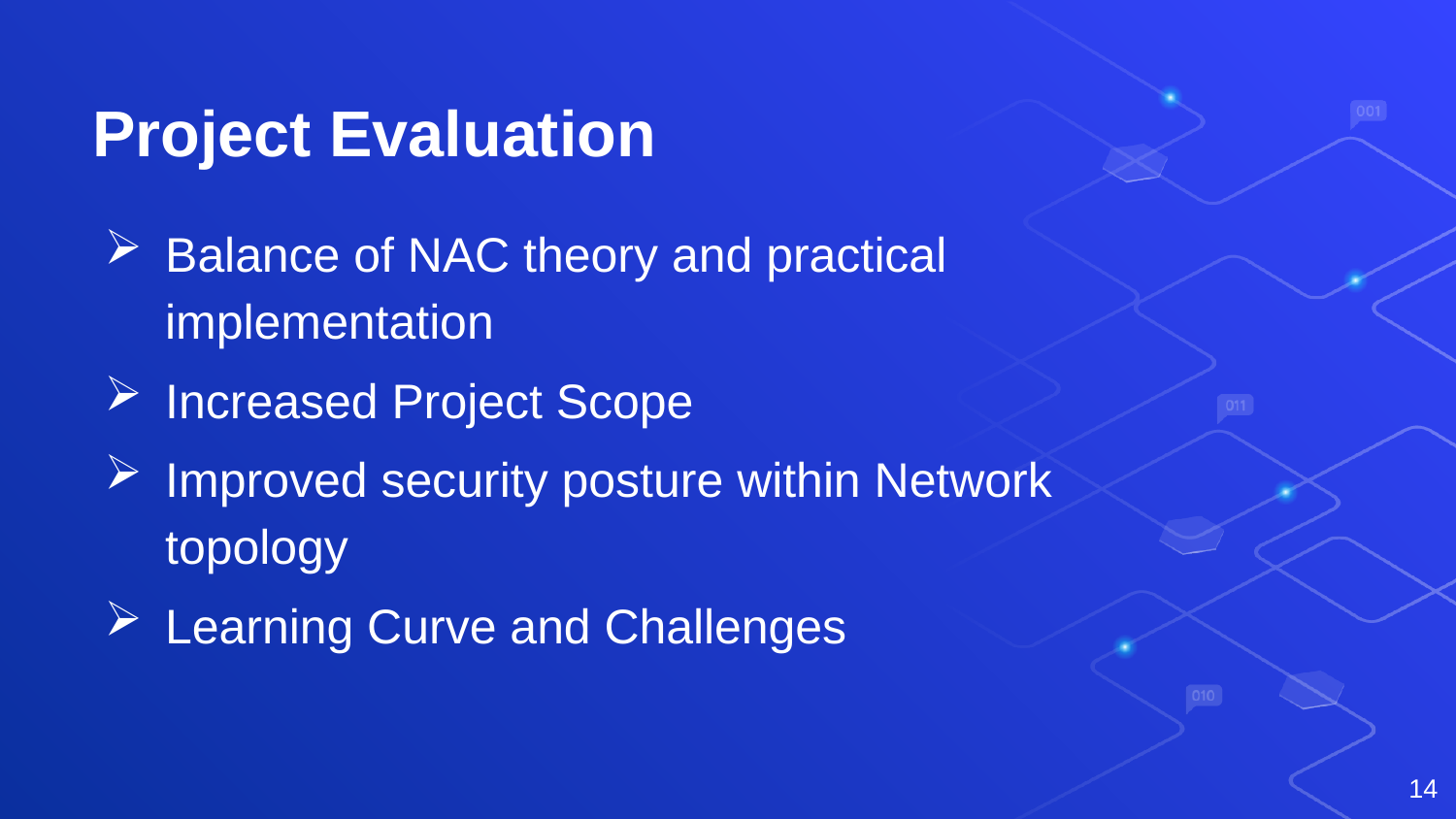

# Project Evaluation
Balance of NAC theory and practical implementation
Increased Project Scope
Improved security posture within Network topology
Learning Curve and Challenges
14